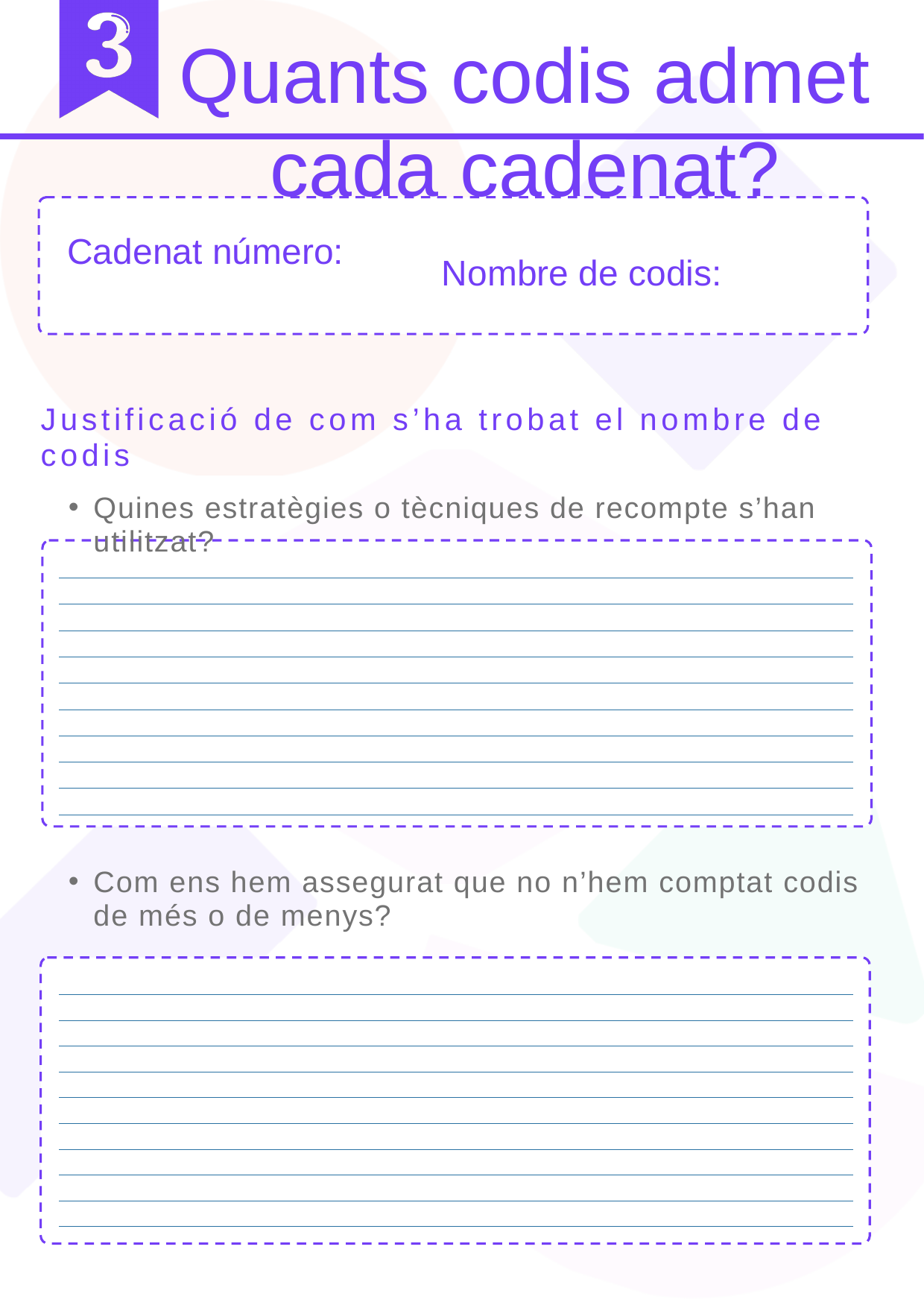

Quants codis admet cada cadenat?

Cadenat número:

Nombre de codis:
Justificació de com s’ha trobat el nombre de codis
Quines estratègies o tècniques de recompte s’han utilitzat?

|  |
| --- |
|  |
|  |
|  |
|  |
|  |
|  |
|  |
|  |
|  |
Com ens hem assegurat que no n’hem comptat codis de més o de menys?

|  |
| --- |
|  |
|  |
|  |
|  |
|  |
|  |
|  |
|  |
|  |